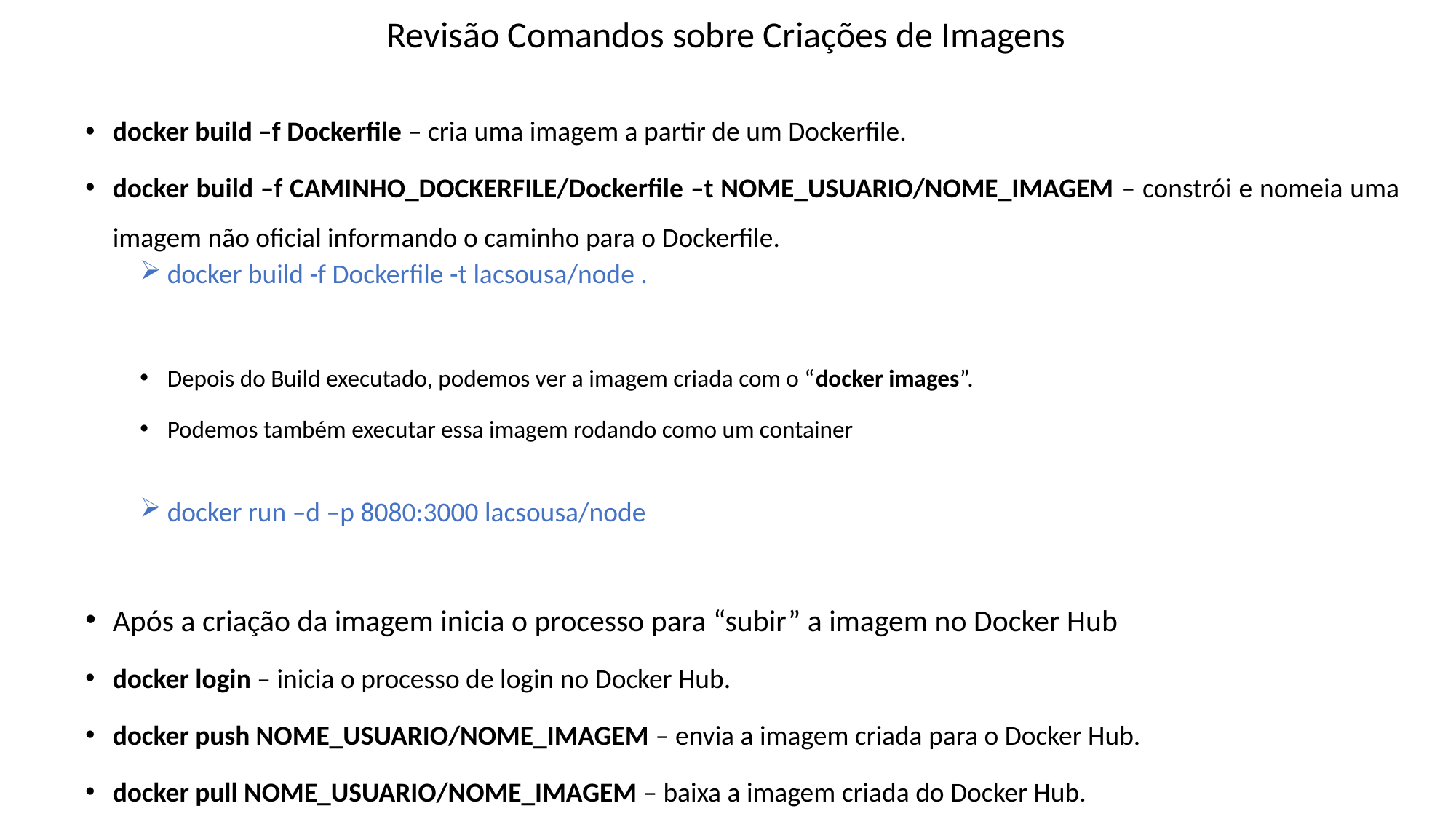

# Revisão Comandos sobre Criações de Imagens
docker build –f Dockerfile – cria uma imagem a partir de um Dockerfile.
docker build –f CAMINHO_DOCKERFILE/Dockerfile –t NOME_USUARIO/NOME_IMAGEM – constrói e nomeia uma imagem não oficial informando o caminho para o Dockerfile.
docker build -f Dockerfile -t lacsousa/node .

Depois do Build executado, podemos ver a imagem criada com o “docker images”.
Podemos também executar essa imagem rodando como um container

docker run –d –p 8080:3000 lacsousa/node

Após a criação da imagem inicia o processo para “subir” a imagem no Docker Hub
docker login – inicia o processo de login no Docker Hub.
docker push NOME_USUARIO/NOME_IMAGEM – envia a imagem criada para o Docker Hub.
docker pull NOME_USUARIO/NOME_IMAGEM – baixa a imagem criada do Docker Hub.